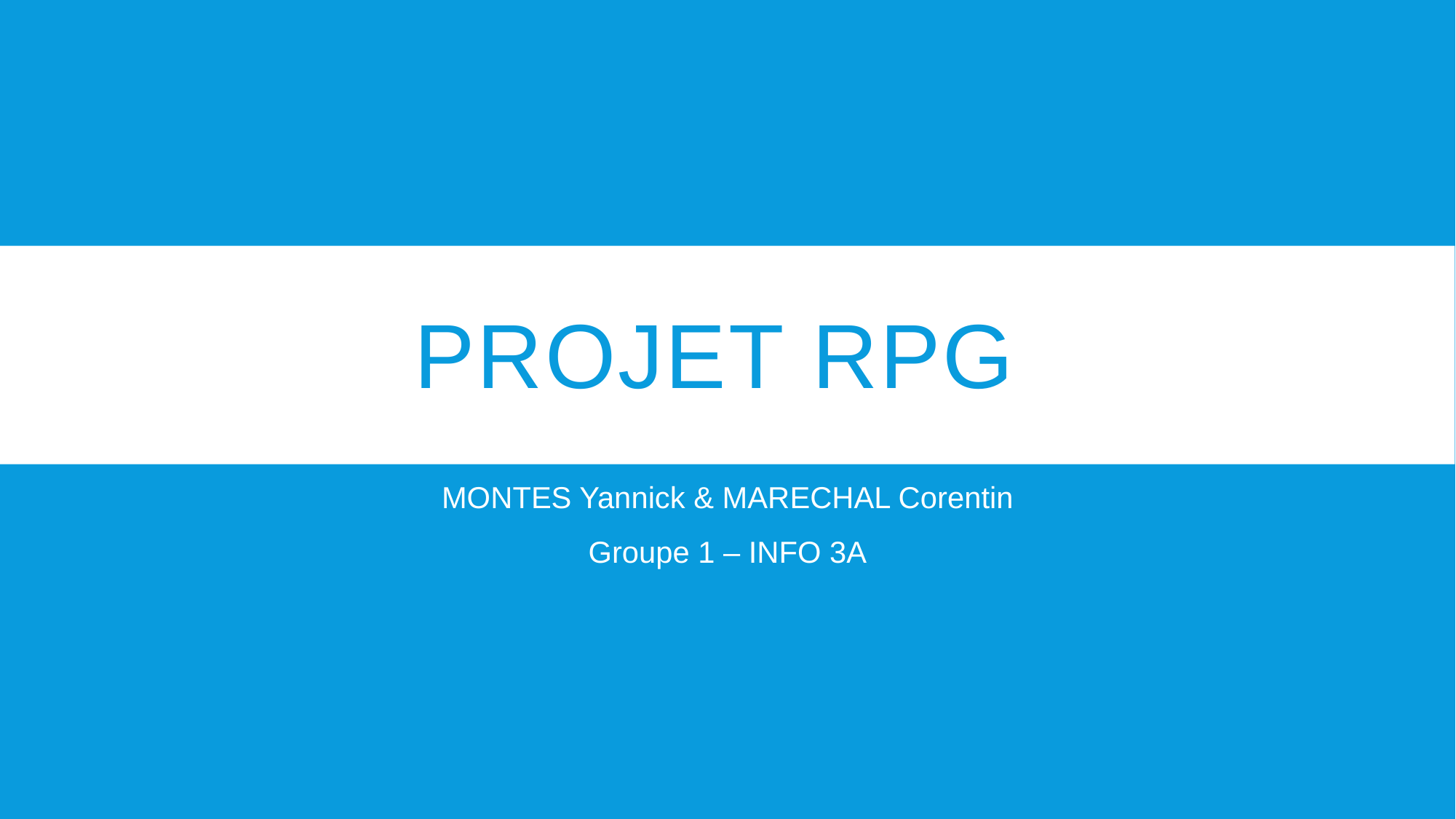

# PROJET RPG
MONTES Yannick & MARECHAL Corentin
Groupe 1 – INFO 3A